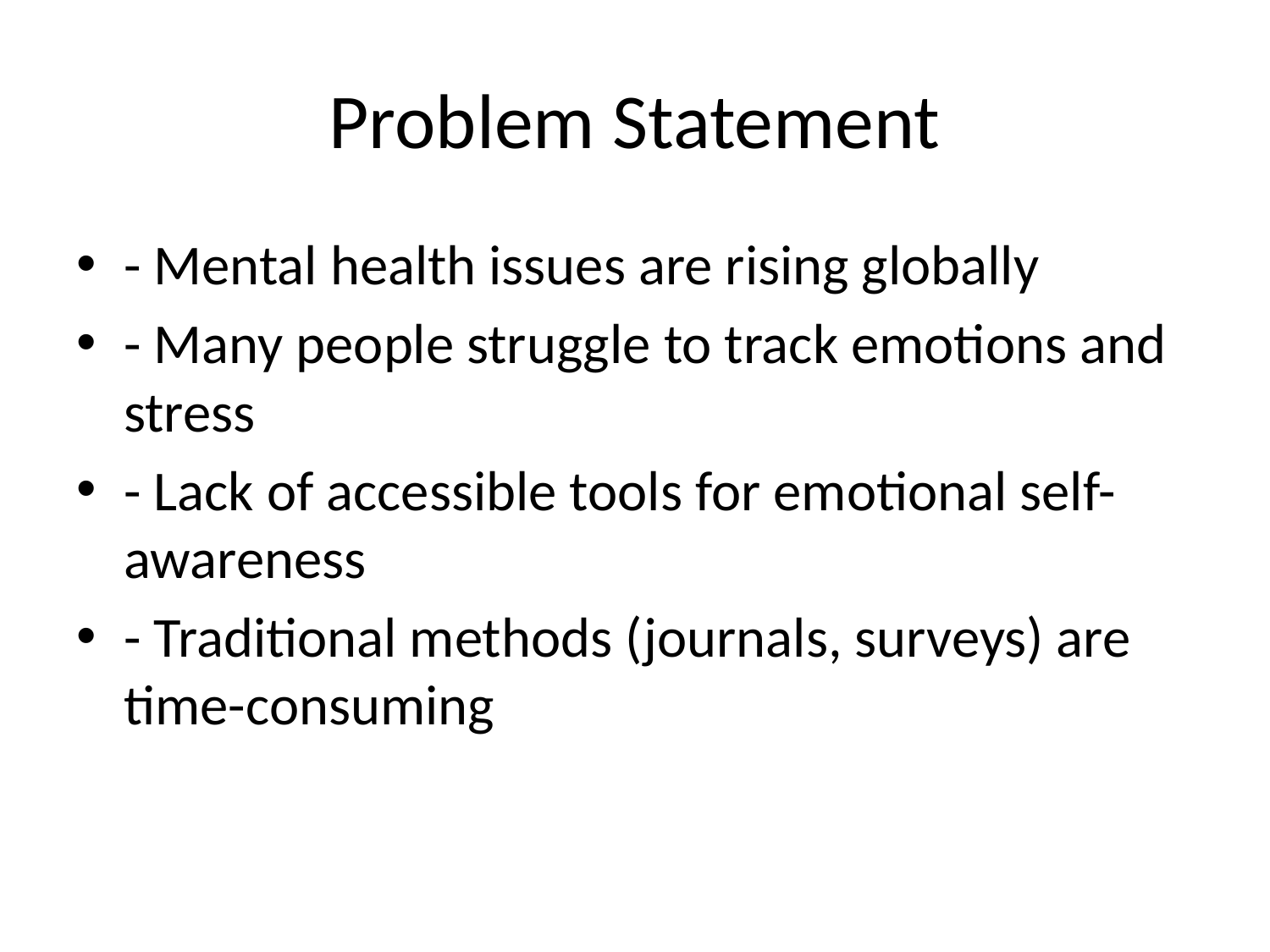

# Problem Statement
- Mental health issues are rising globally
- Many people struggle to track emotions and stress
- Lack of accessible tools for emotional self-awareness
- Traditional methods (journals, surveys) are time-consuming